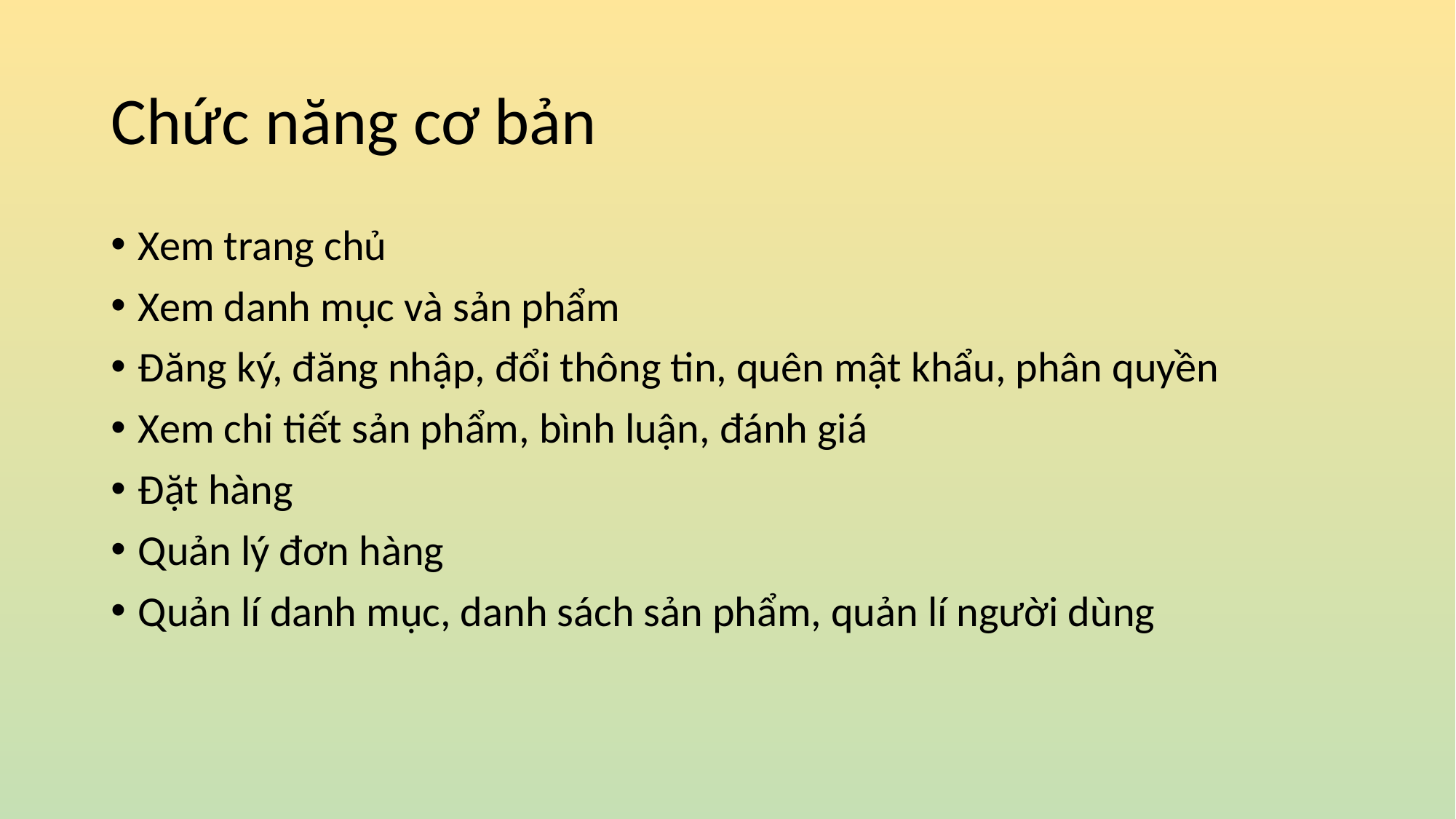

# Chức năng cơ bản
Xem trang chủ
Xem danh mục và sản phẩm
Đăng ký, đăng nhập, đổi thông tin, quên mật khẩu, phân quyền
Xem chi tiết sản phẩm, bình luận, đánh giá
Đặt hàng
Quản lý đơn hàng
Quản lí danh mục, danh sách sản phẩm, quản lí người dùng